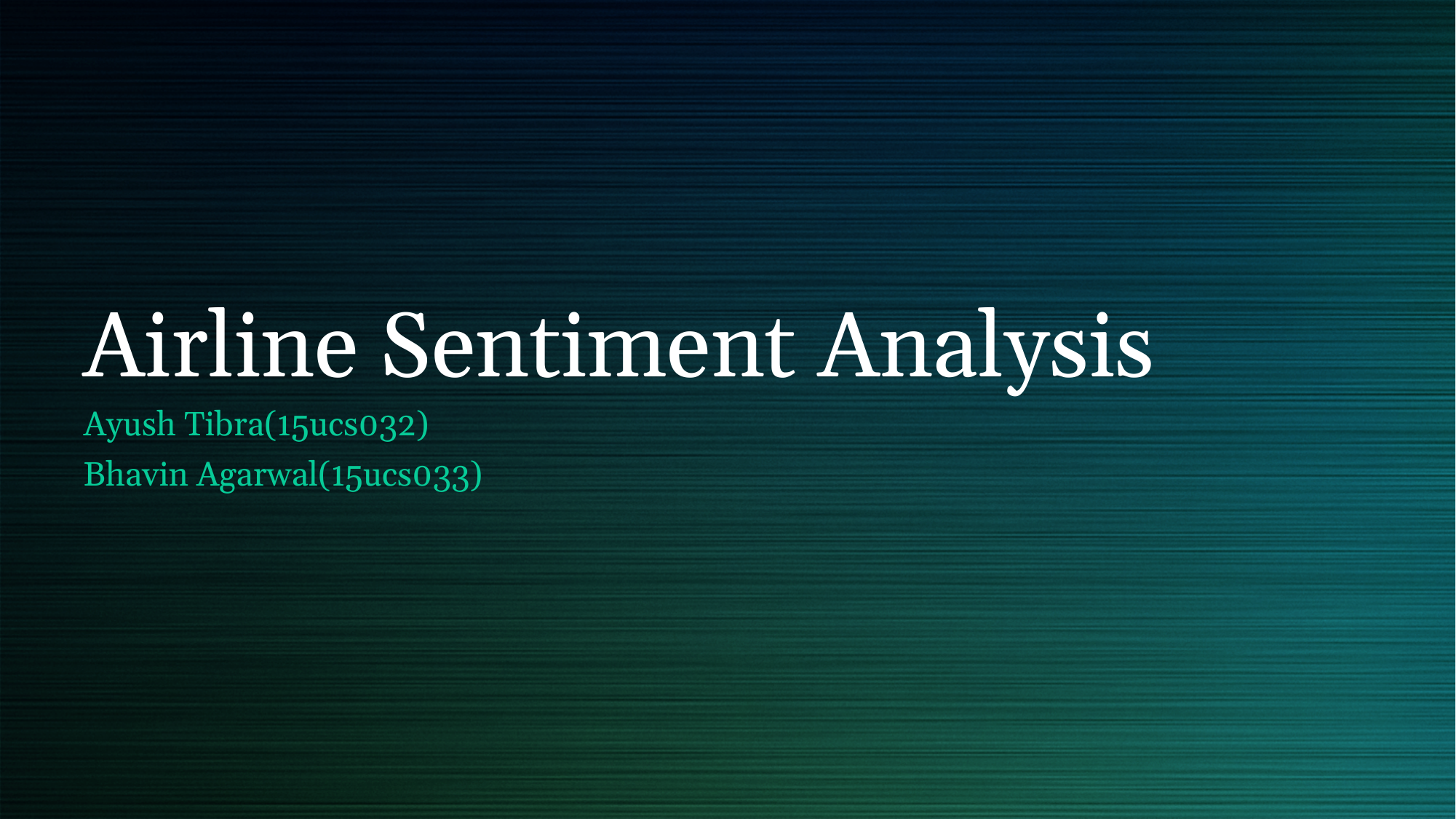

# Airline Sentiment Analysis
Ayush Tibra(15ucs032)
Bhavin Agarwal(15ucs033)